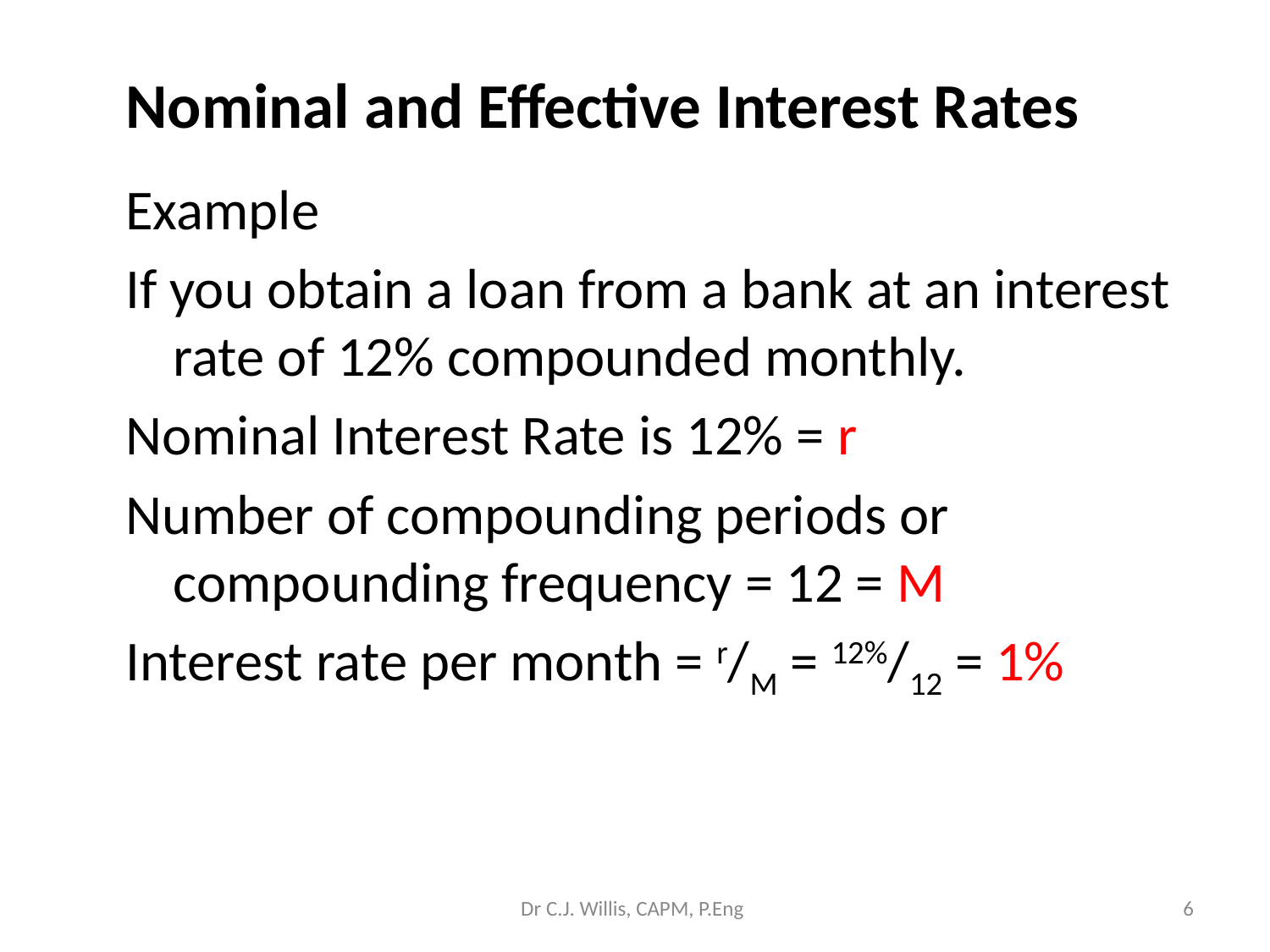

# Nominal and Effective Interest Rates
Example
If you obtain a loan from a bank at an interest rate of 12% compounded monthly.
Nominal Interest Rate is 12% = r
Number of compounding periods or compounding frequency = 12 = M
Interest rate per month = r/M = 12%/12 = 1%
Dr C.J. Willis, CAPM, P.Eng
6